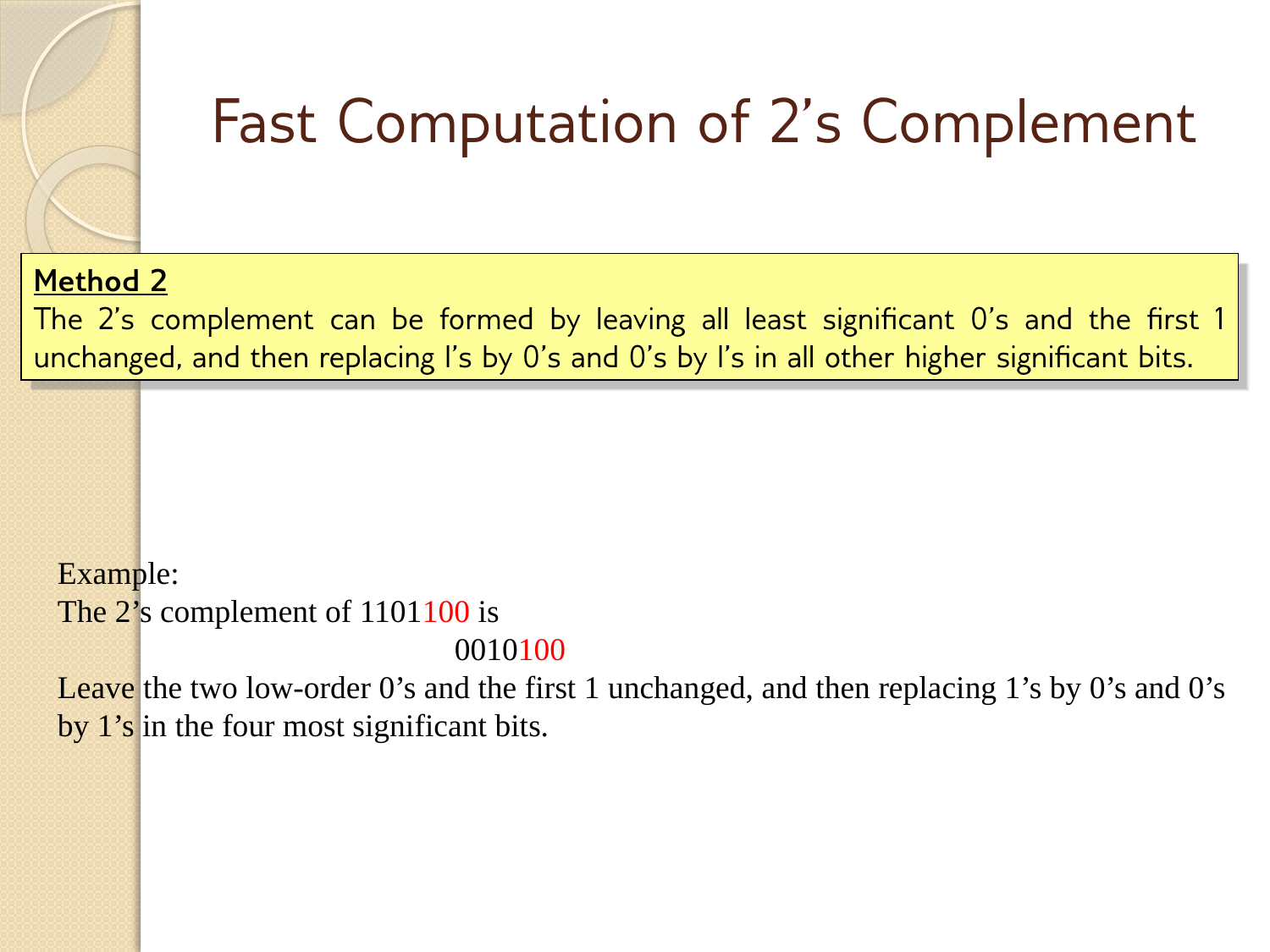

# Fast Computation of 2’s Complement
Method 2
The 2’s complement can be formed by leaving all least significant 0’s and the first 1 unchanged, and then replacing l’s by 0’s and 0’s by l’s in all other higher significant bits.
Example:
The 2’s complement of 1101100 is
			  0010100
Leave the two low-order 0’s and the first 1 unchanged, and then replacing 1’s by 0’s and 0’s by 1’s in the four most significant bits.